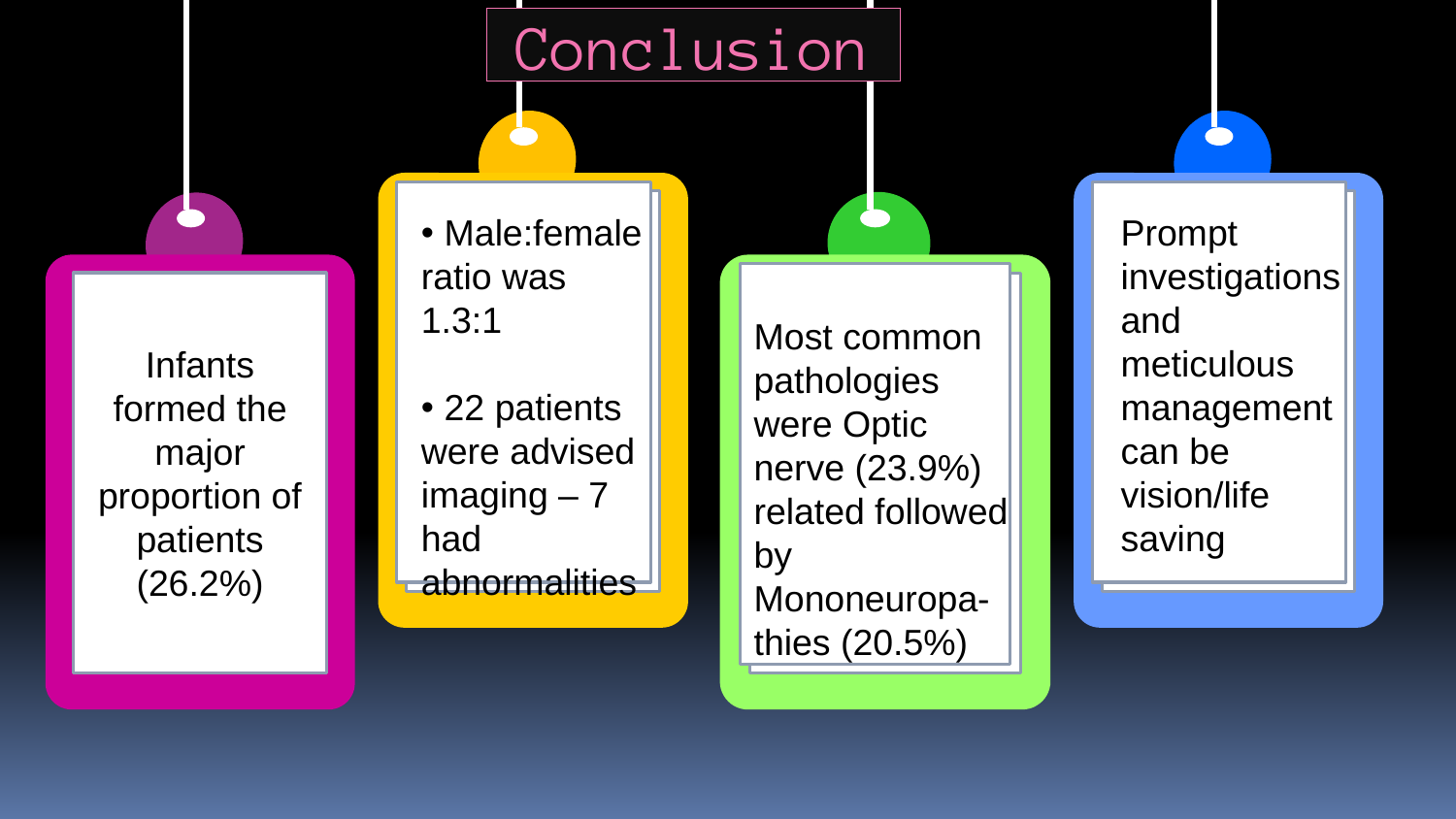

Male:female ratio was 1.3:1

 22 patients were advised imaging – 7 had abnormalities

Infants formed the major proportion of patients (26.2%)

Most common pathologies were Optic nerve (23.9%) related followed by Mononeuropa-
thies (20.5%)
Conclusion
Prompt  investigations and meticulous management can be vision/life saving